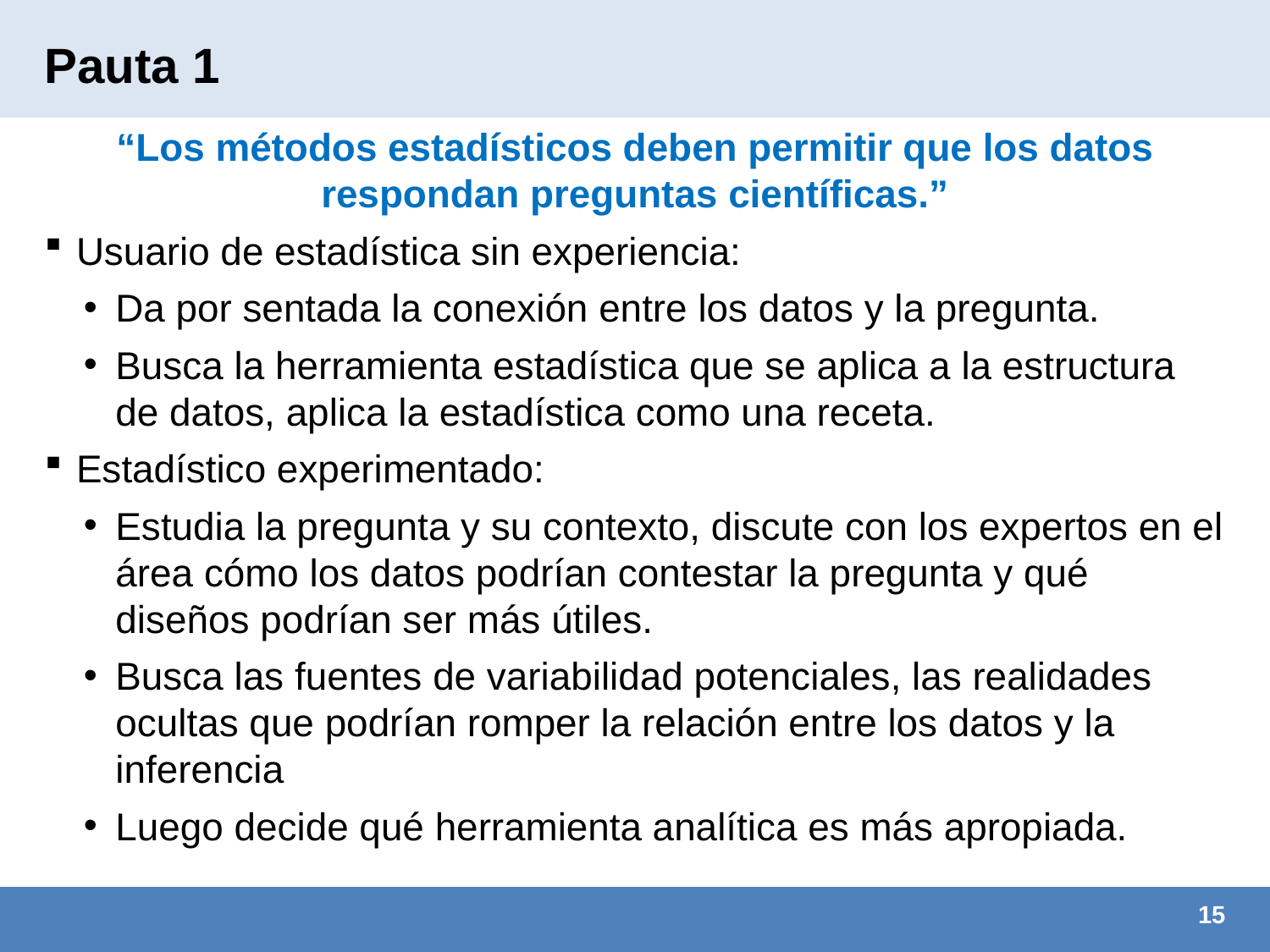

# Pauta 1
“Los métodos estadísticos deben permitir que los datos respondan preguntas científicas.”
Usuario de estadística sin experiencia:
Da por sentada la conexión entre los datos y la pregunta.
Busca la herramienta estadística que se aplica a la estructura de datos, aplica la estadística como una receta.
Estadístico experimentado:
Estudia la pregunta y su contexto, discute con los expertos en el área cómo los datos podrían contestar la pregunta y qué diseños podrían ser más útiles.
Busca las fuentes de variabilidad potenciales, las realidades ocultas que podrían romper la relación entre los datos y la inferencia
Luego decide qué herramienta analítica es más apropiada.
15